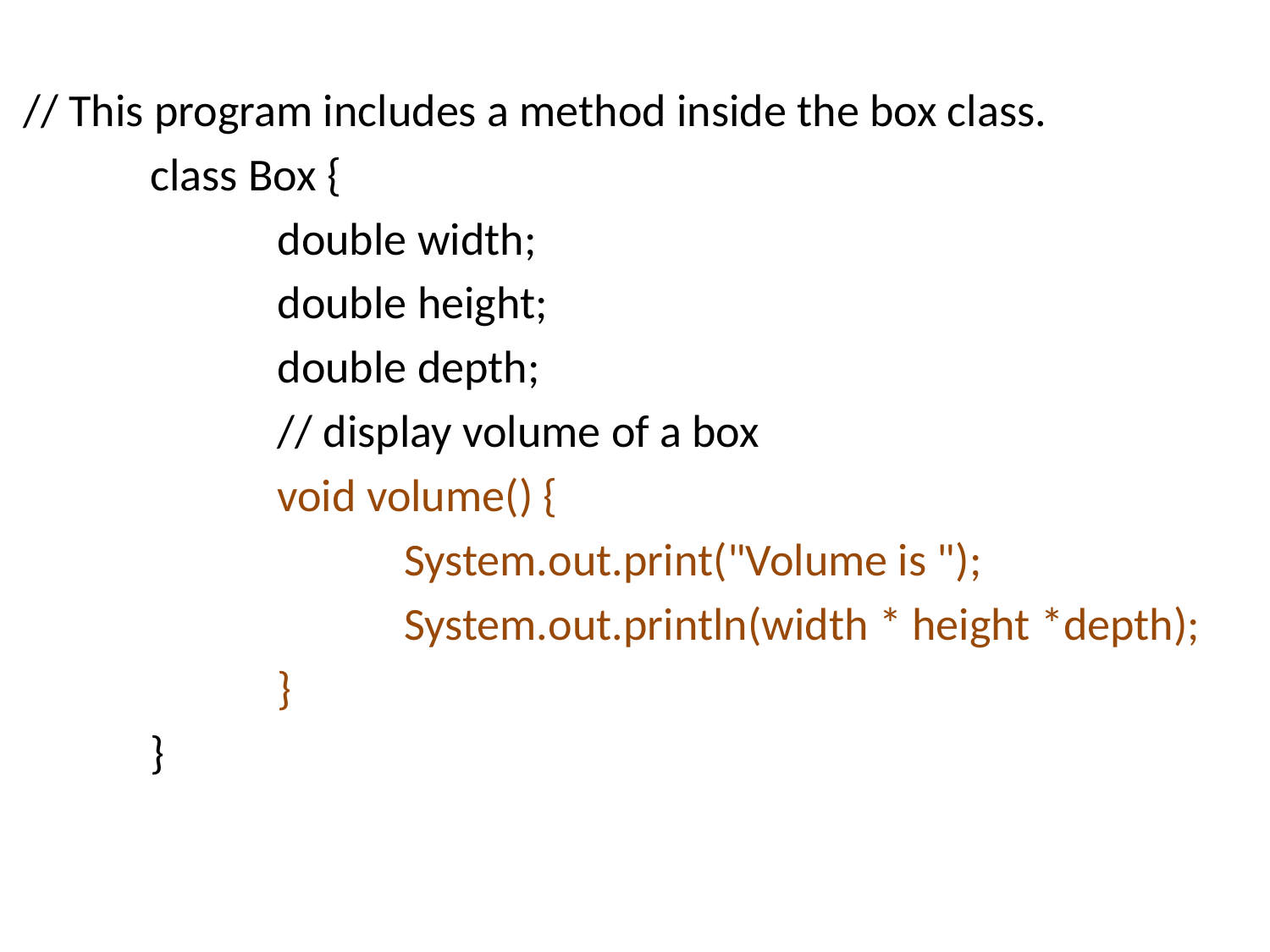

// This program includes a method inside the box class.
	class Box {
		double width;
		double height;
		double depth;
		// display volume of a box
		void volume() {
			System.out.print("Volume is ");
			System.out.println(width * height *depth);
		}
	}